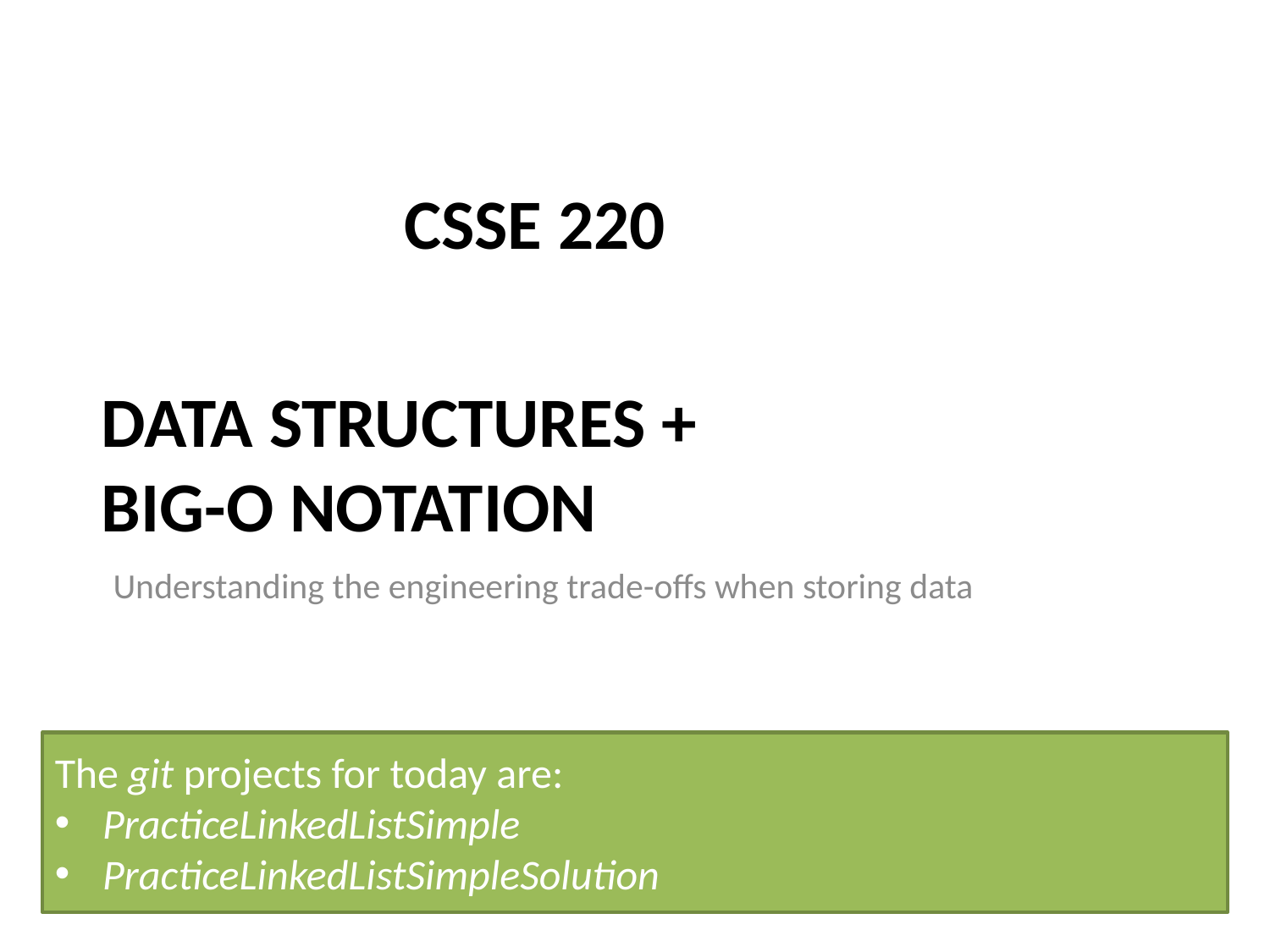

CSSE 220
# Data Structures + BiG-O Notation
Understanding the engineering trade-offs when storing data
The git projects for today are:
PracticeLinkedListSimple
PracticeLinkedListSimpleSolution